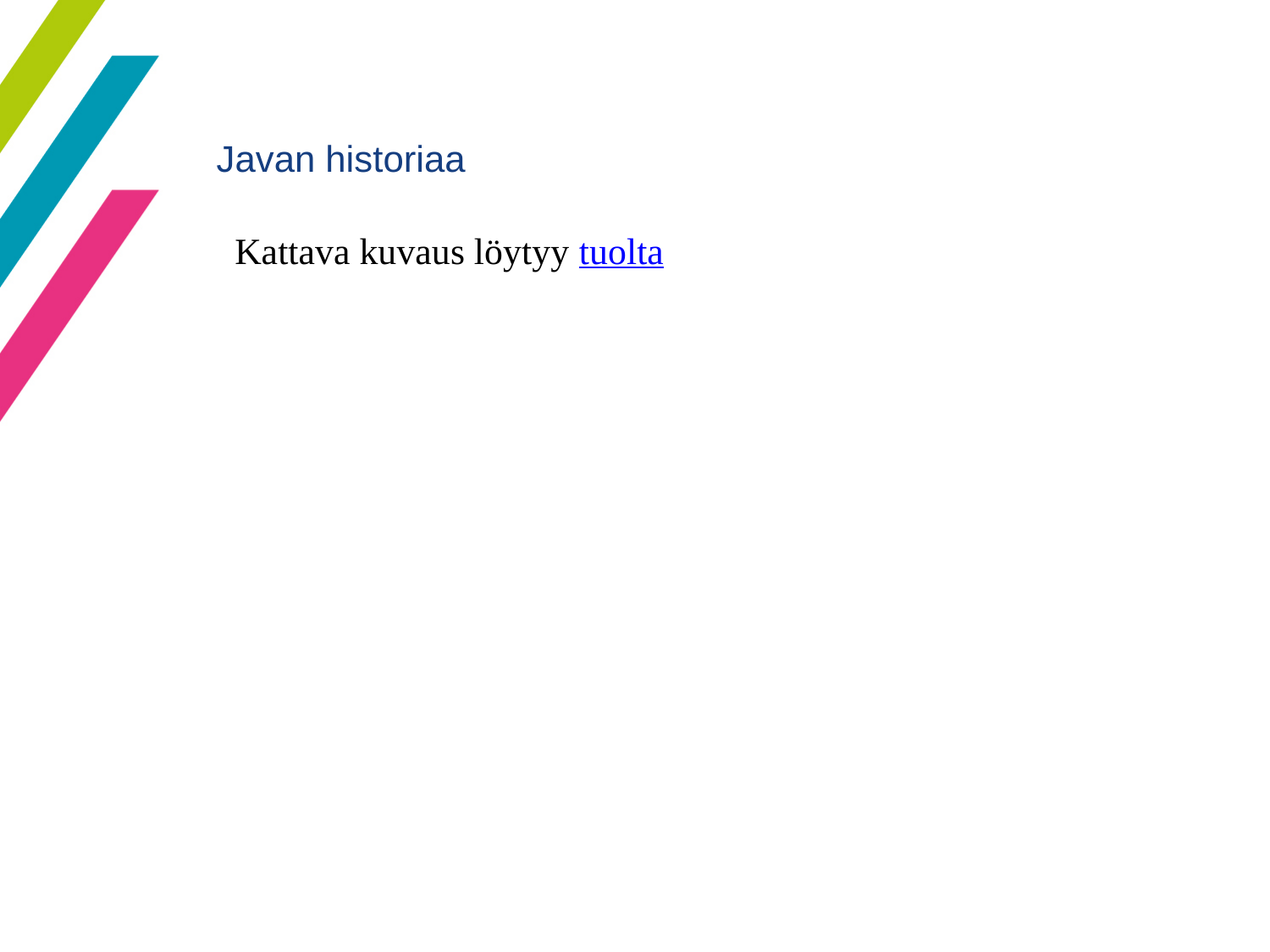

4
Javan historiaa
Kattava kuvaus löytyy tuolta